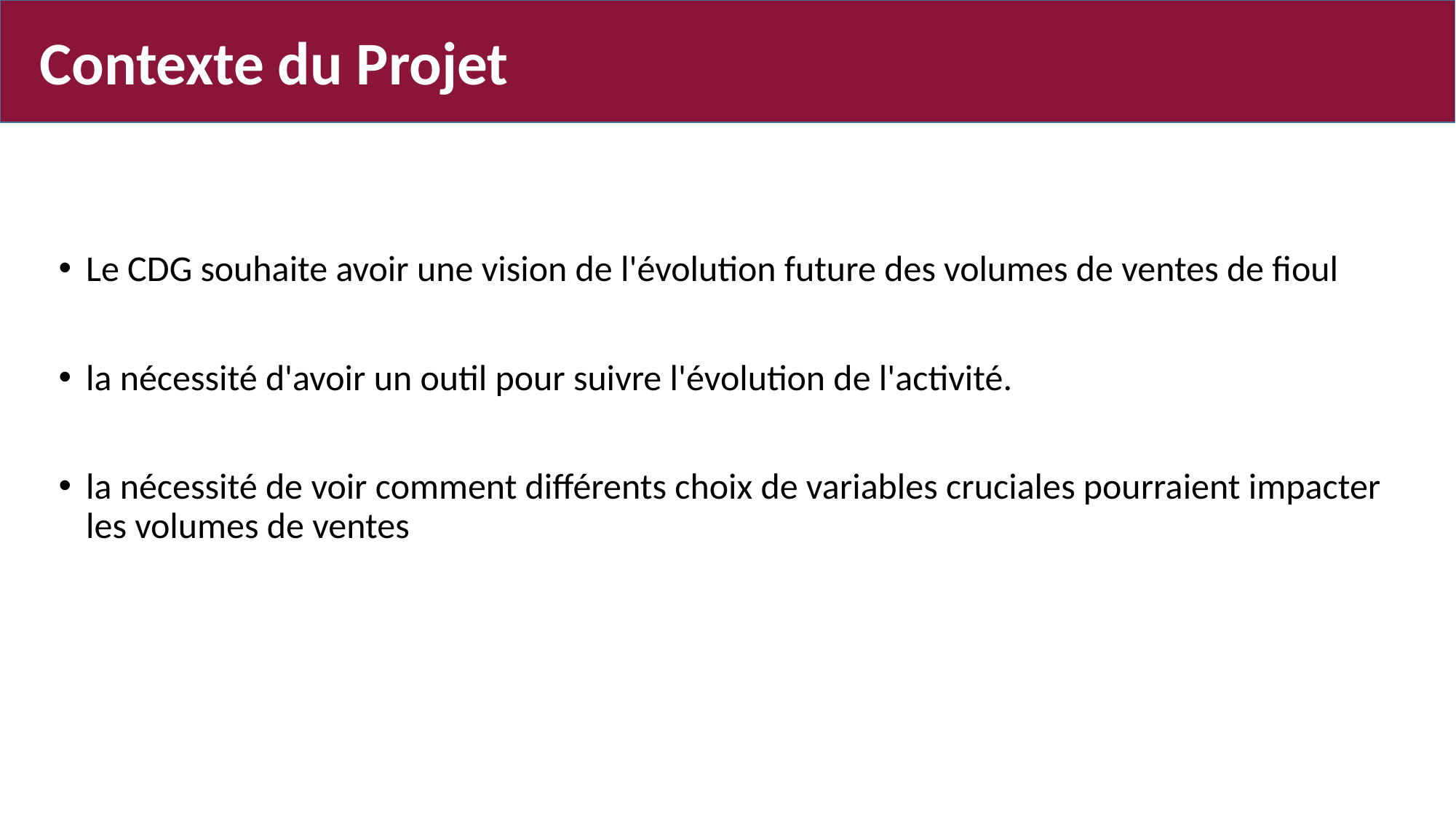

Contexte du Projet
Le CDG souhaite avoir une vision de l'évolution future des volumes de ventes de fioul

la nécessité d'avoir un outil pour suivre l'évolution de l'activité.

la nécessité de voir comment différents choix de variables cruciales pourraient impacter les volumes de ventes